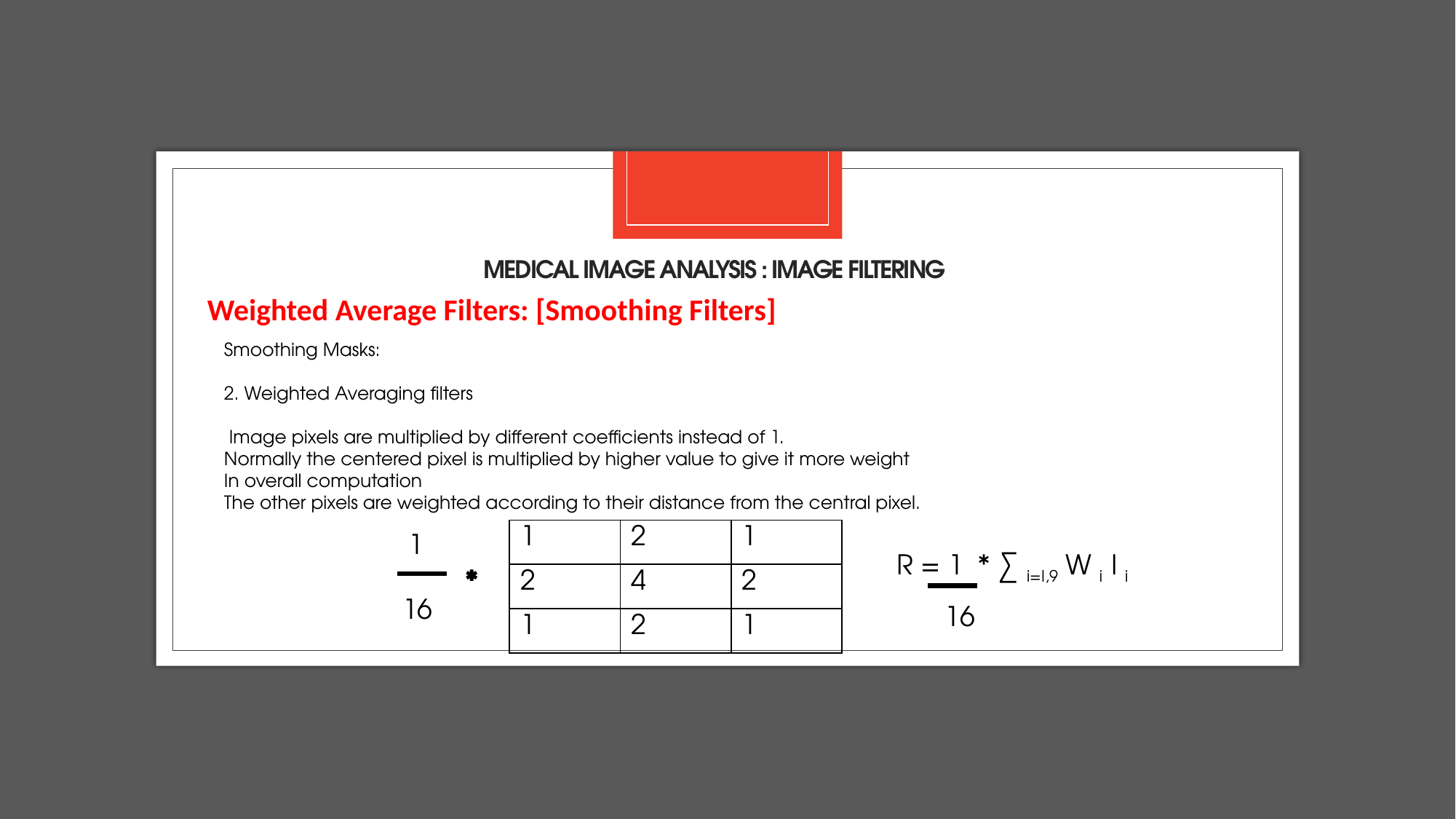

# Medical image analysis : image filtering

Weighted Average Filters: [Smoothing Filters]
Smoothing Masks:

2. Weighted Averaging filters

 Image pixels are multiplied by different coefficients instead of 1.
Normally the centered pixel is multiplied by higher value to give it more weight
In overall computation
The other pixels are weighted according to their distance from the central pixel.

| 1 | 2 | 1 |
| --- | --- | --- |
| 2 | 4 | 2 |
| 1 | 2 | 1 |
1
R = 1  * ∑ i=I,9 W i  I i
*
16
16